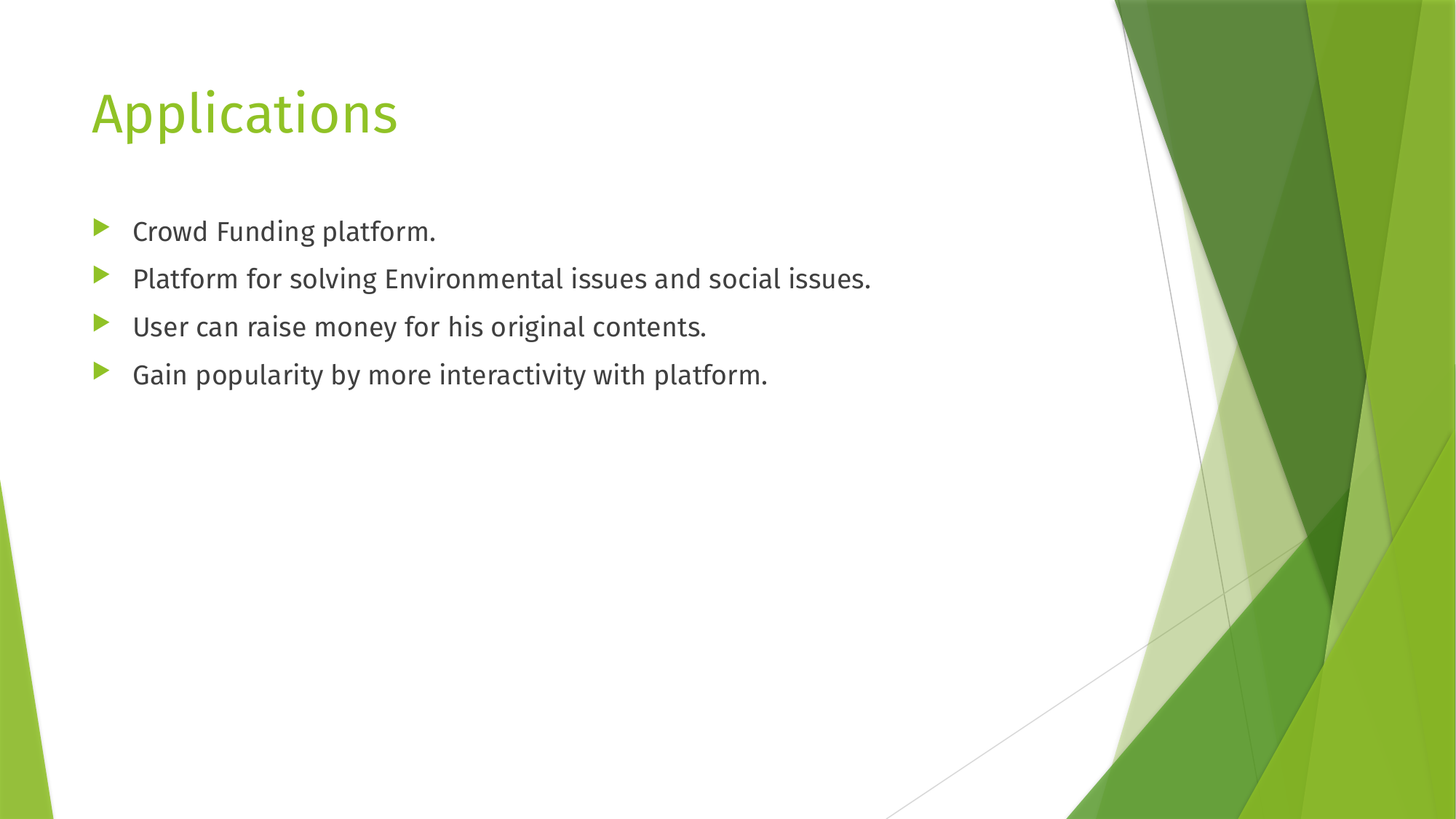

# Applications
Crowd Funding platform.
Platform for solving Environmental issues and social issues.
User can raise money for his original contents.
Gain popularity by more interactivity with platform.